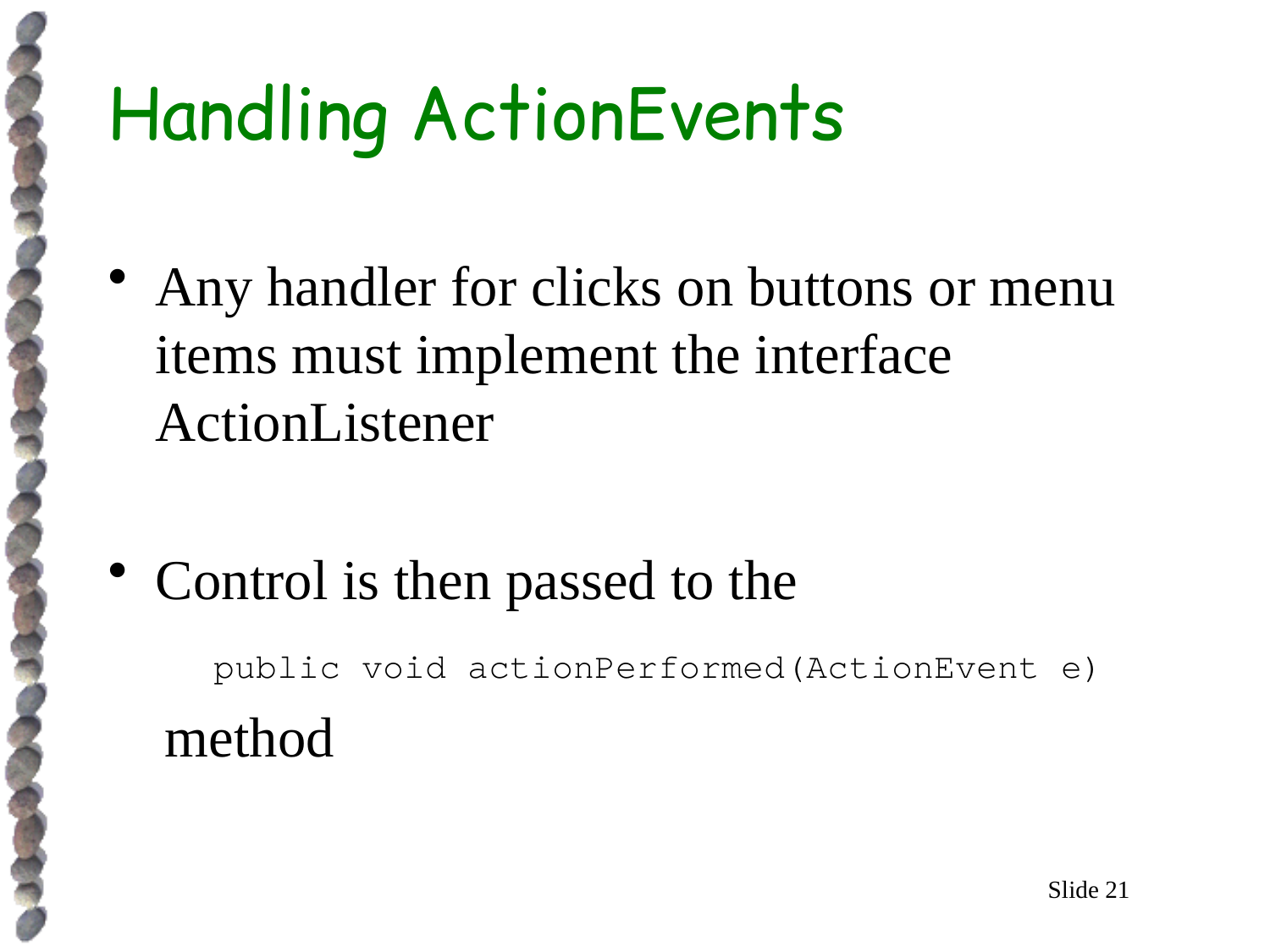

# Handling ActionEvents
Any handler for clicks on buttons or menu items must implement the interface ActionListener

Control is then passed to the
     public void actionPerformed(ActionEvent e)
    method
Slide 21